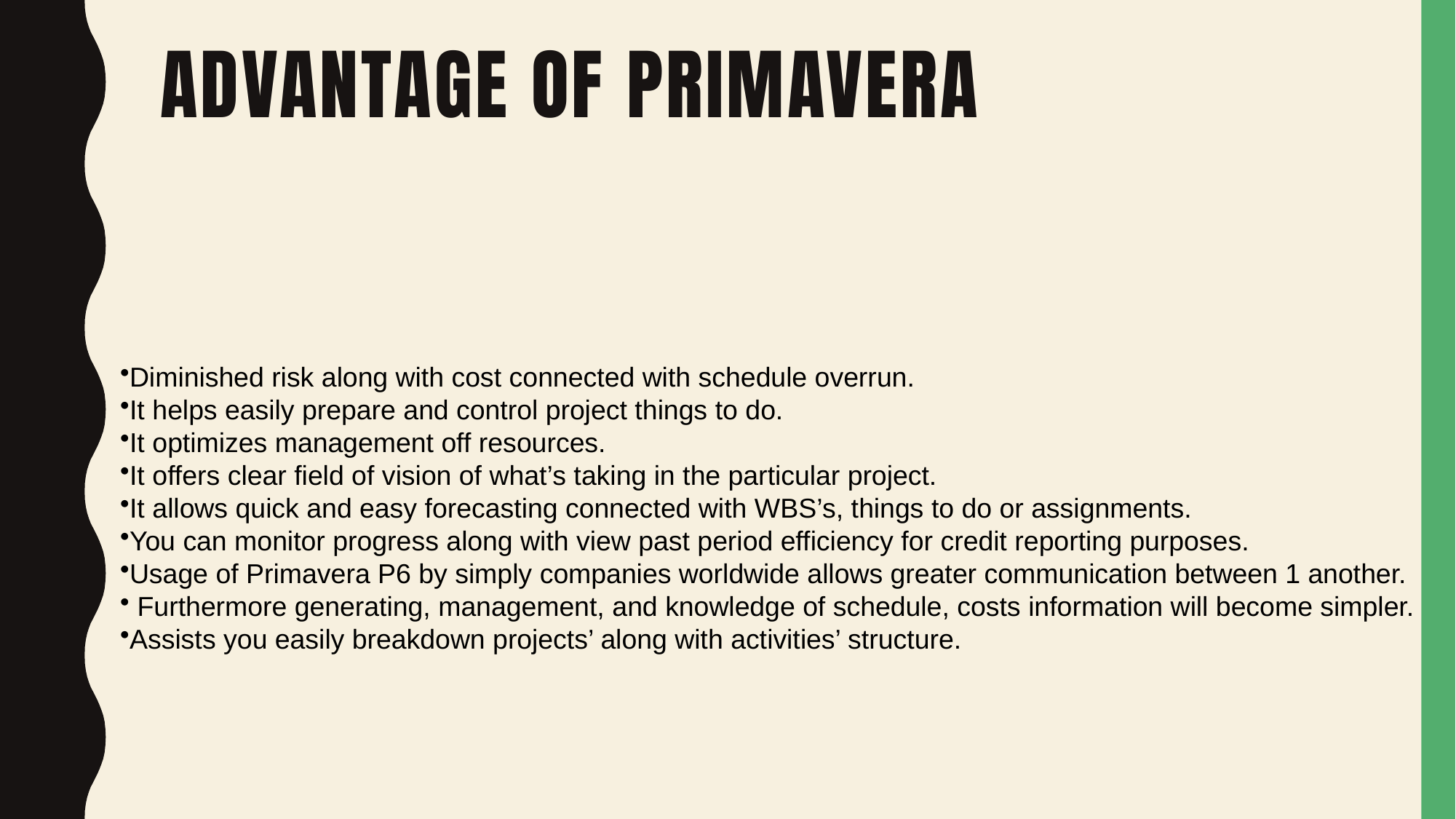

# Advantage of primavera

Diminished risk along with cost connected with schedule overrun.
It helps easily prepare and control project things to do.
It optimizes management off resources.
It offers clear field of vision of what’s taking in the particular project.
It allows quick and easy forecasting connected with WBS’s, things to do or assignments.
You can monitor progress along with view past period efficiency for credit reporting purposes.
Usage of Primavera P6 by simply companies worldwide allows greater communication between 1 another.
 Furthermore generating, management, and knowledge of schedule, costs information will become simpler.
Assists you easily breakdown projects’ along with activities’ structure.